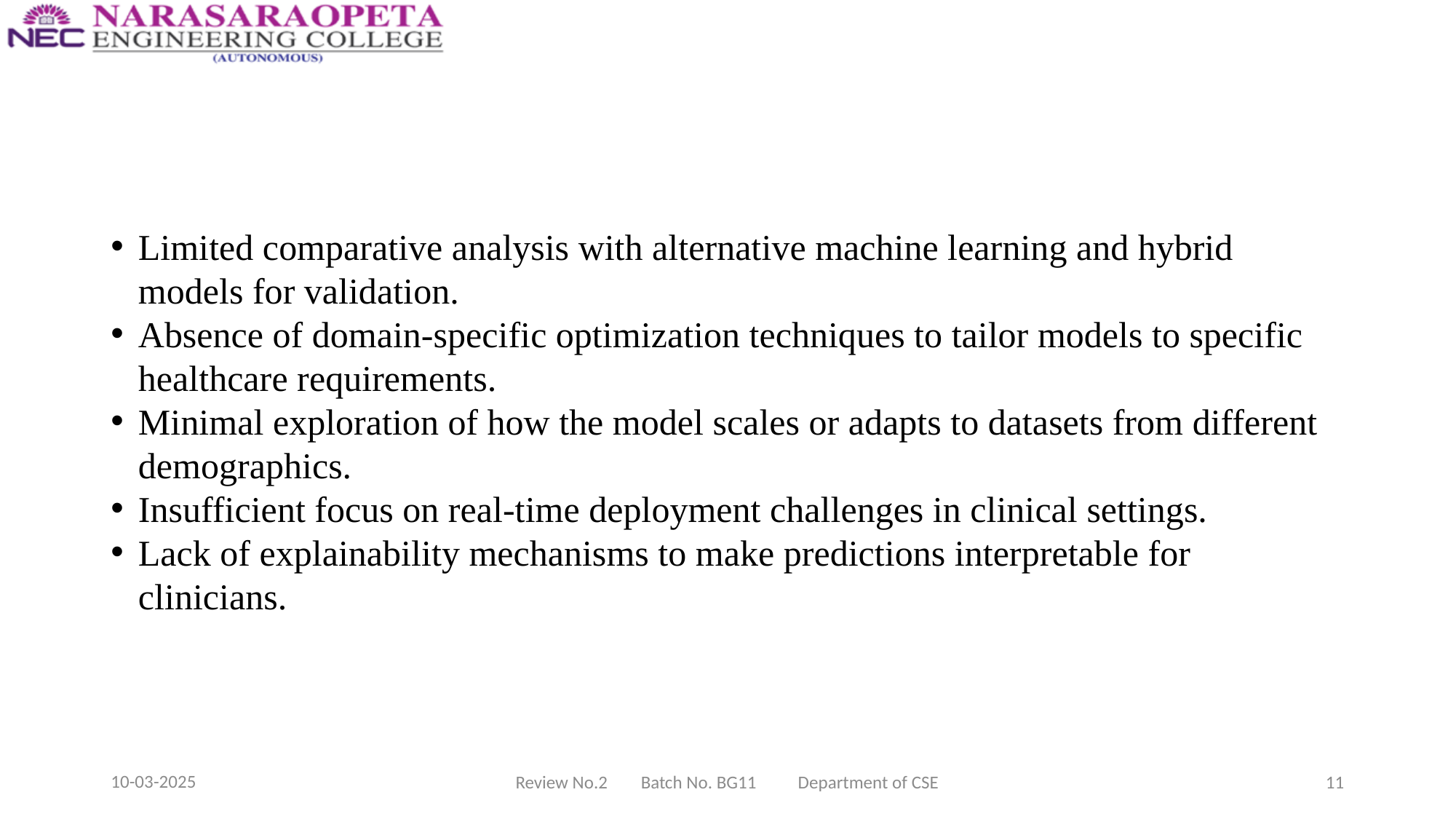

Limited comparative analysis with alternative machine learning and hybrid models for validation.
Absence of domain-specific optimization techniques to tailor models to specific healthcare requirements.
Minimal exploration of how the model scales or adapts to datasets from different demographics.
Insufficient focus on real-time deployment challenges in clinical settings.
Lack of explainability mechanisms to make predictions interpretable for clinicians.
10-03-2025
Review No.2        Batch No. BG11          Department of CSE
11